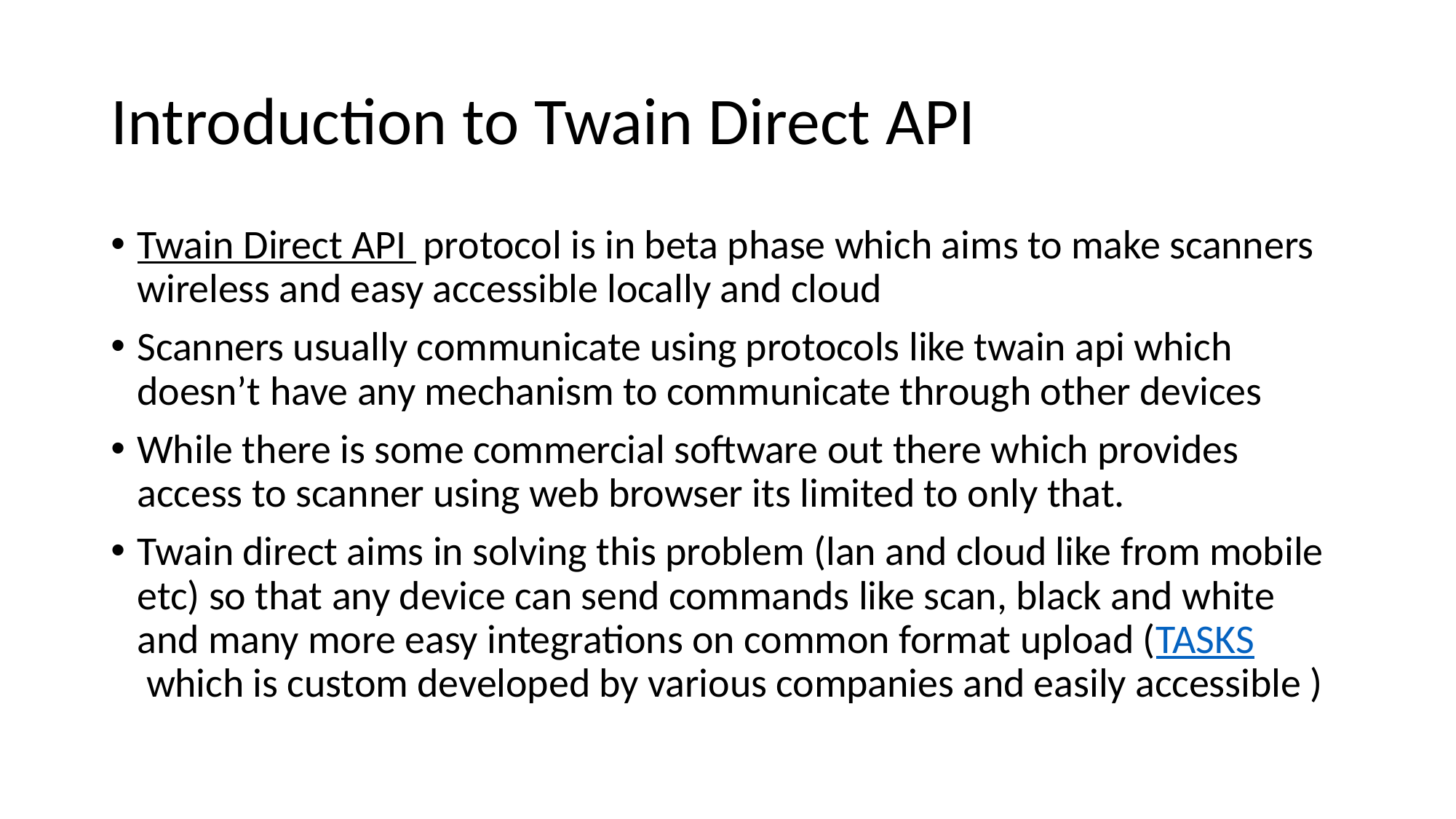

# Introduction to Twain Direct API
Twain Direct API  protocol is in beta phase which aims to make scanners wireless and easy accessible locally and cloud
Scanners usually communicate using protocols like twain api which doesn’t have any mechanism to communicate through other devices
While there is some commercial software out there which provides access to scanner using web browser its limited to only that.
Twain direct aims in solving this problem (lan and cloud like from mobile etc) so that any device can send commands like scan, black and white and many more easy integrations on common format upload (TASKS which is custom developed by various companies and easily accessible )